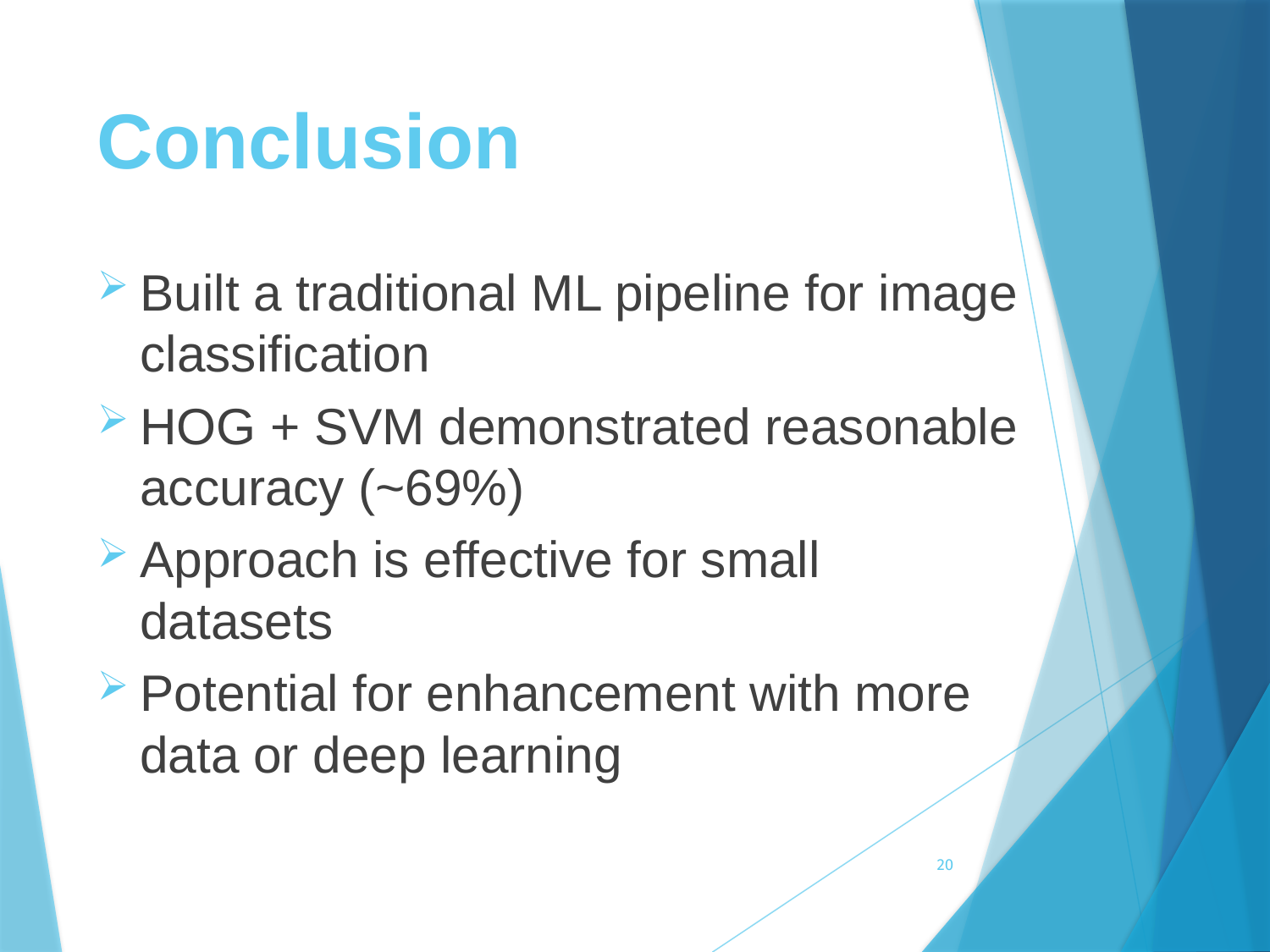

# Conclusion
Built a traditional ML pipeline for image classification
HOG + SVM demonstrated reasonable accuracy (~69%)
Approach is effective for small datasets
Potential for enhancement with more data or deep learning

20